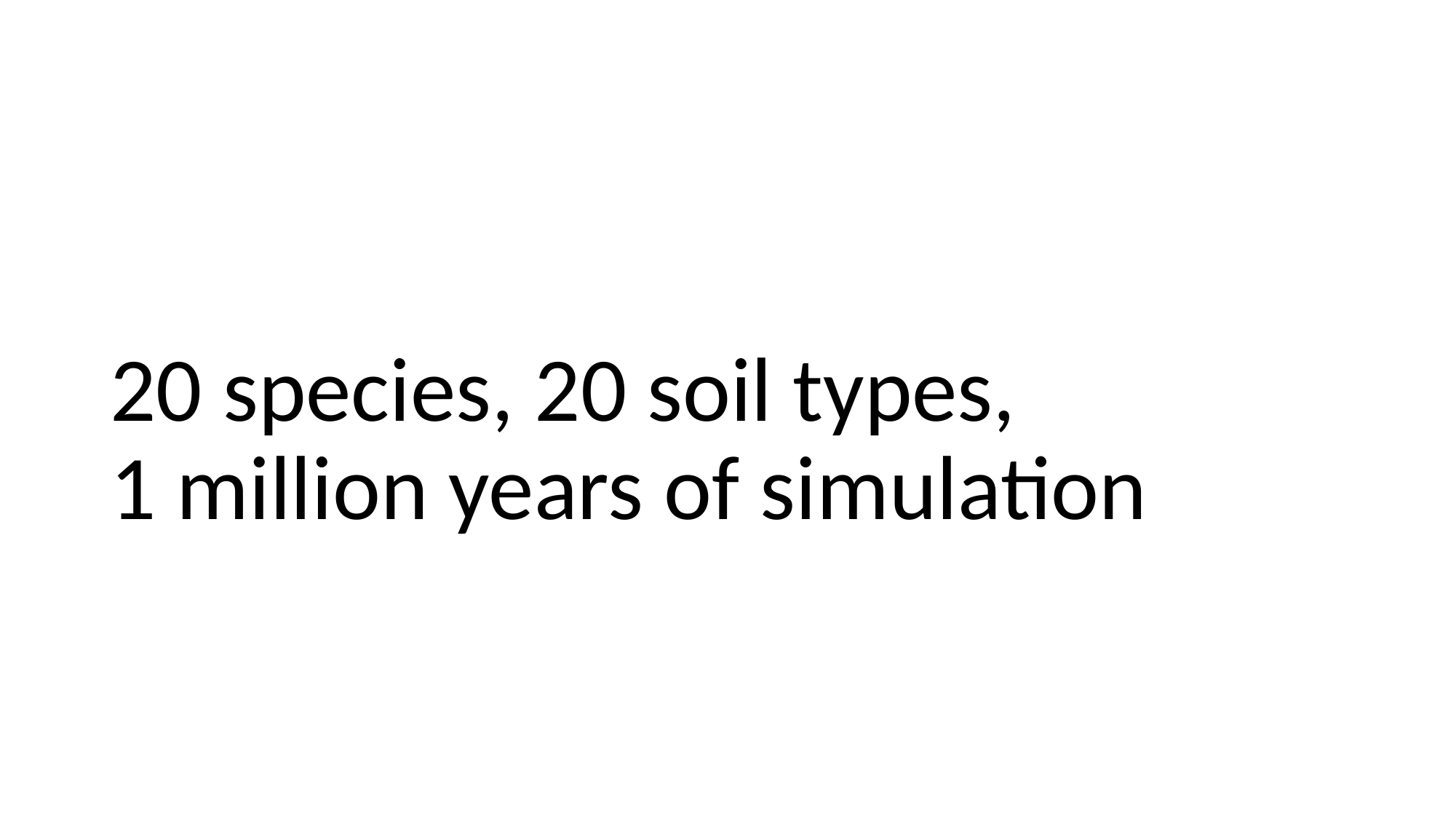

# 20 species, 20 soil types, 1 million years of simulation